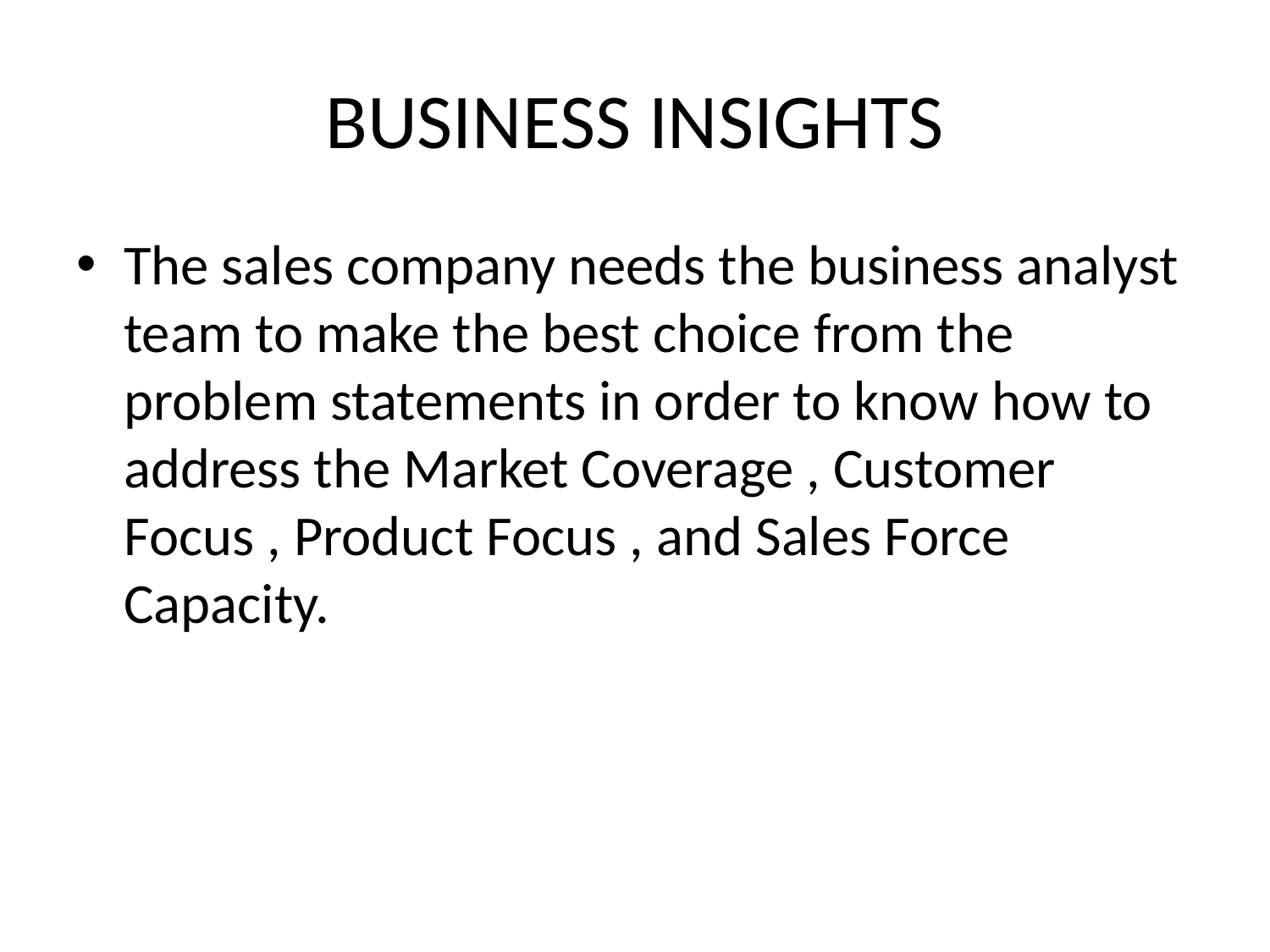

# BUSINESS INSIGHTS
The sales company needs the business analyst team to make the best choice from the problem statements in order to know how to address the Market Coverage , Customer Focus , Product Focus , and Sales Force Capacity.